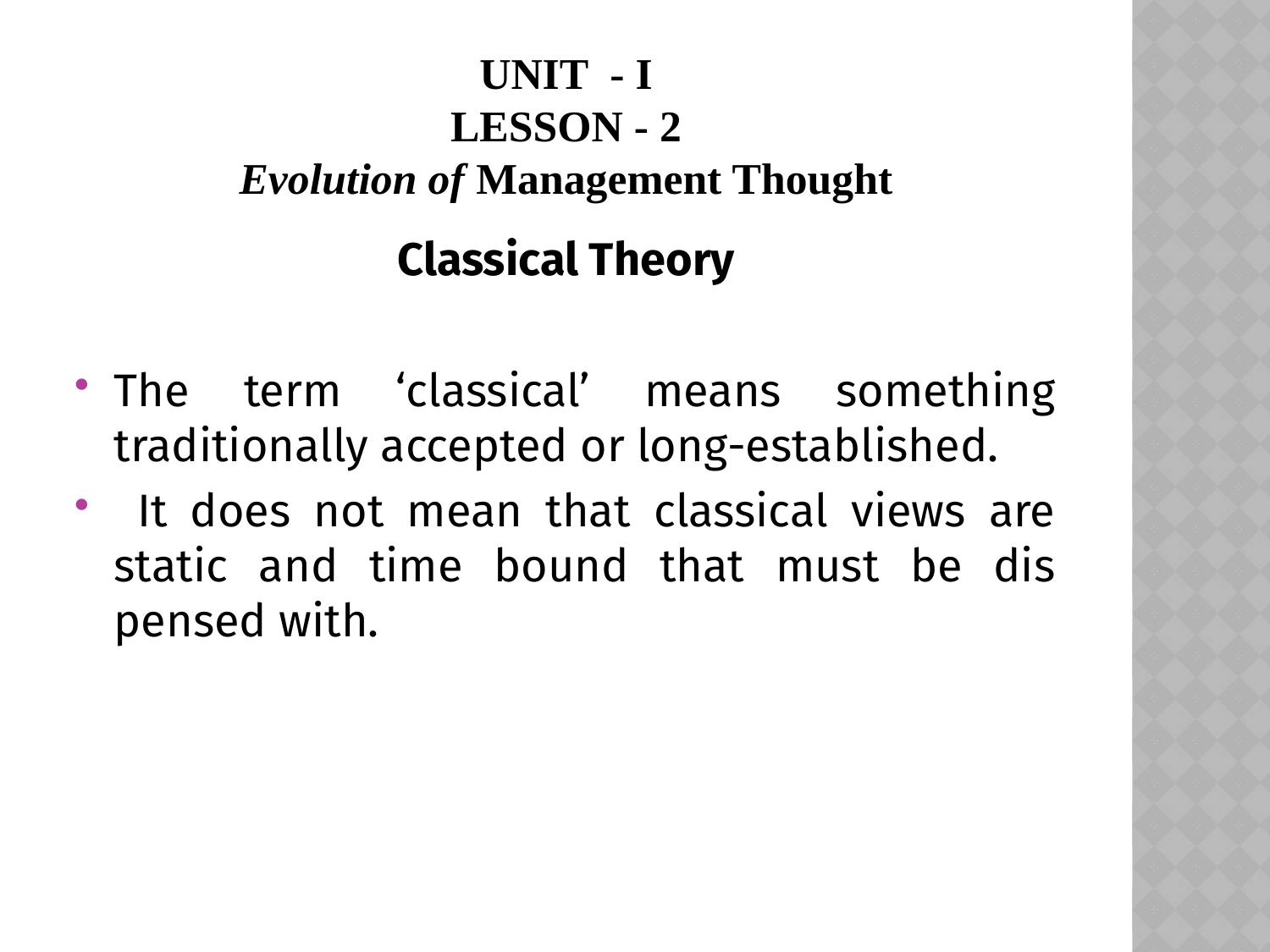

# UNIT  - I Lesson - 2 Evolution of Management Thought
Classical Theory

The term ‘classical’ means something traditionally accepted or long-established.
 It does not mean that classical views are static and time bound that must be dis­pensed with.